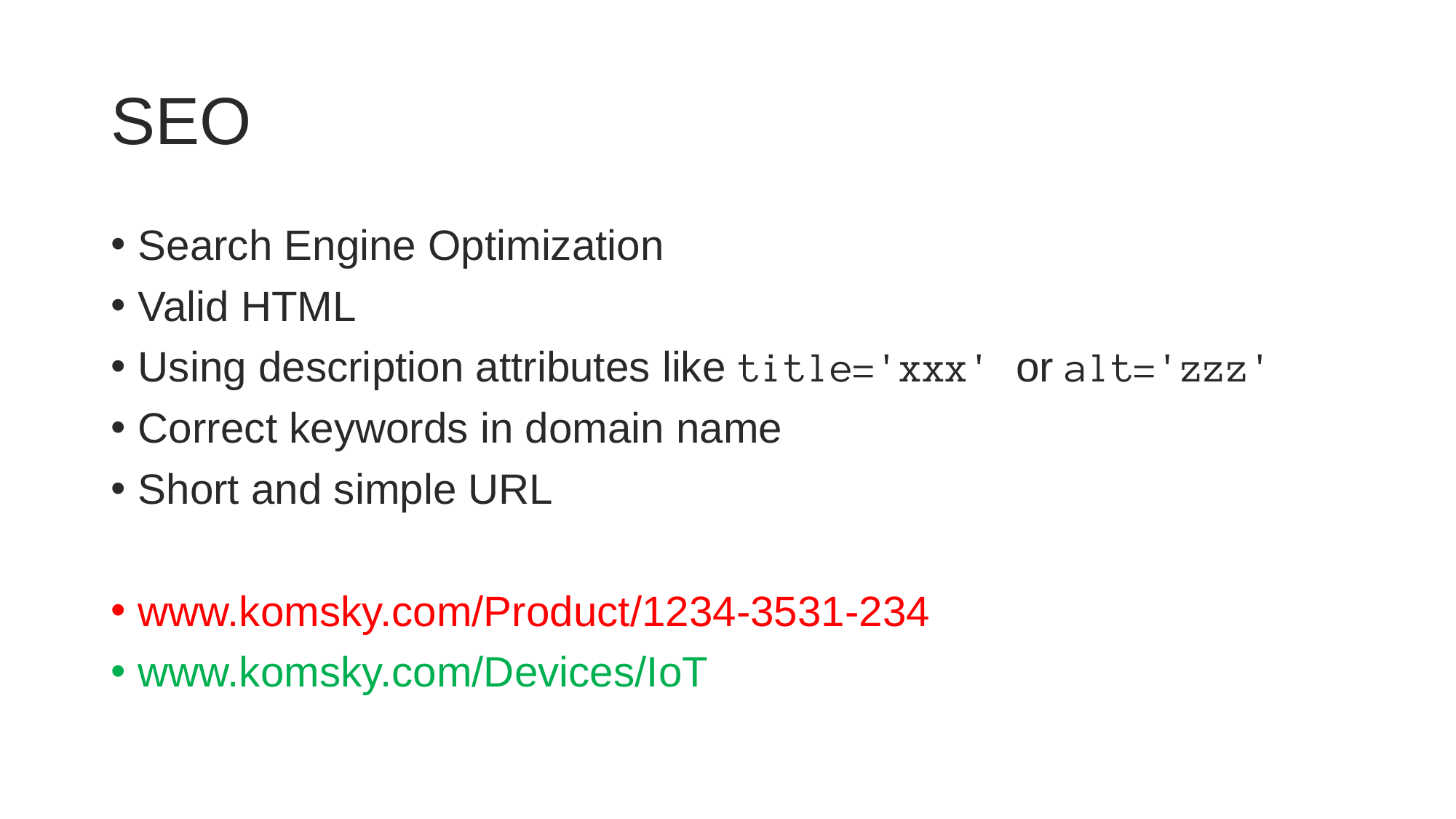

# SEO
Search Engine Optimization
Valid HTML
Using description attributes like title='xxx' or alt='zzz'
Correct keywords in domain name
Short and simple URL

www.komsky.com/Product/1234-3531-234
www.komsky.com/Devices/IoT